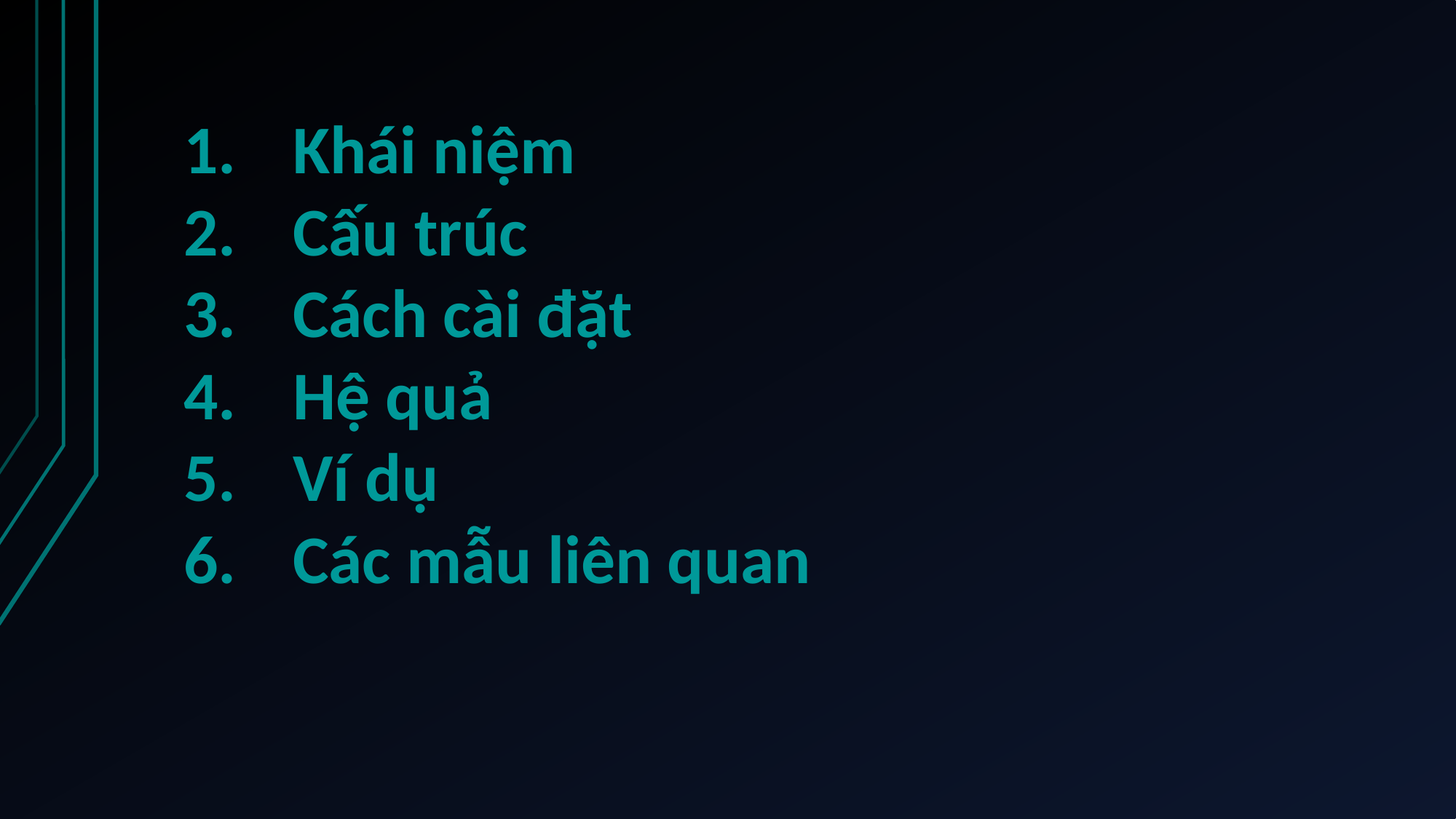

Khái niệm
Cấu trúc
Cách cài đặt
Hệ quả
Ví dụ
Các mẫu liên quan